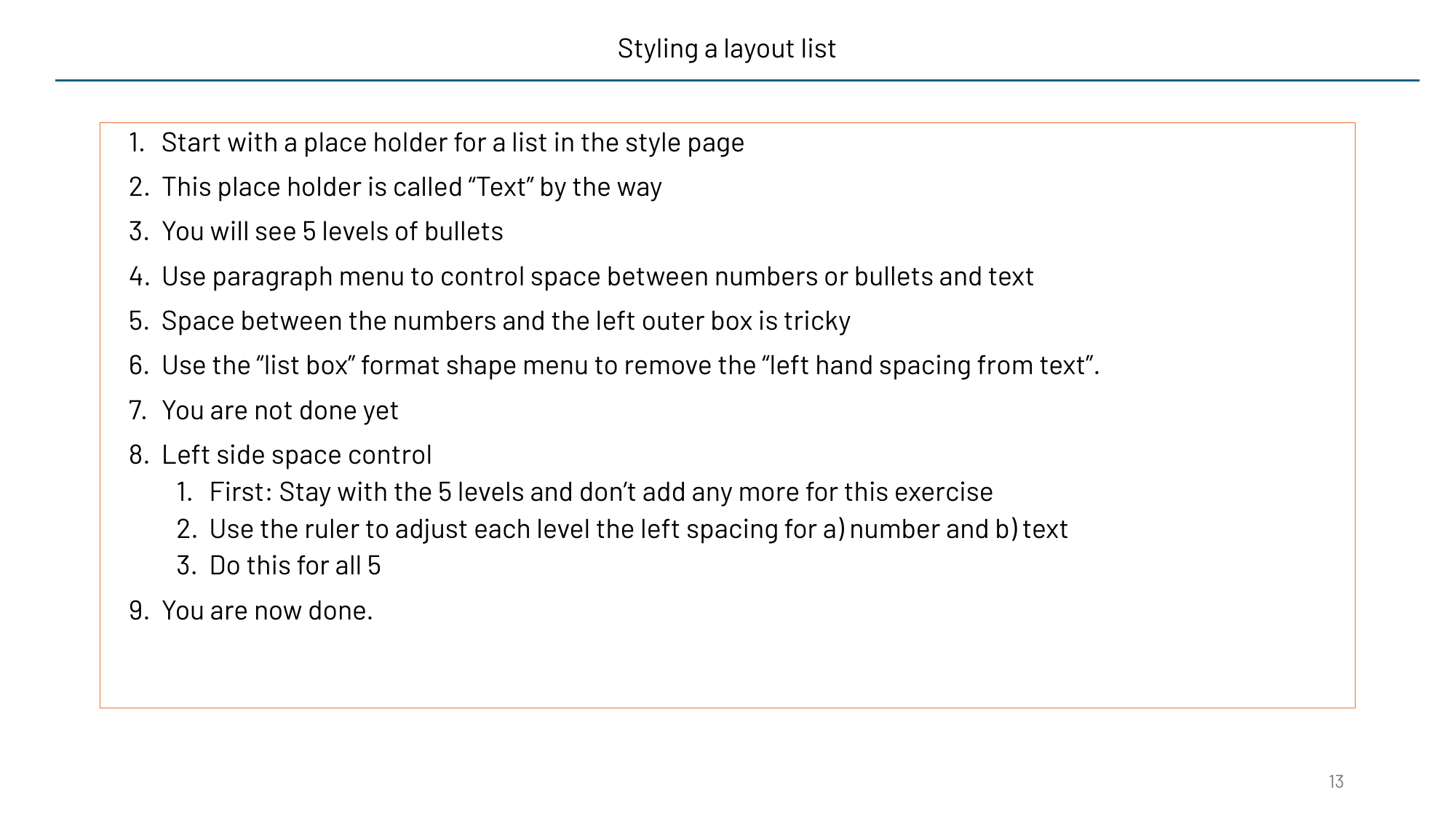

# Styling a layout list
Start with a place holder for a list in the style page
This place holder is called “Text” by the way
You will see 5 levels of bullets
Use paragraph menu to control space between numbers or bullets and text
Space between the numbers and the left outer box is tricky
Use the “list box” format shape menu to remove the “left hand spacing from text”.
You are not done yet
Left side space control
First: Stay with the 5 levels and don’t add any more for this exercise
Use the ruler to adjust each level the left spacing for a) number and b) text
Do this for all 5
You are now done.
13